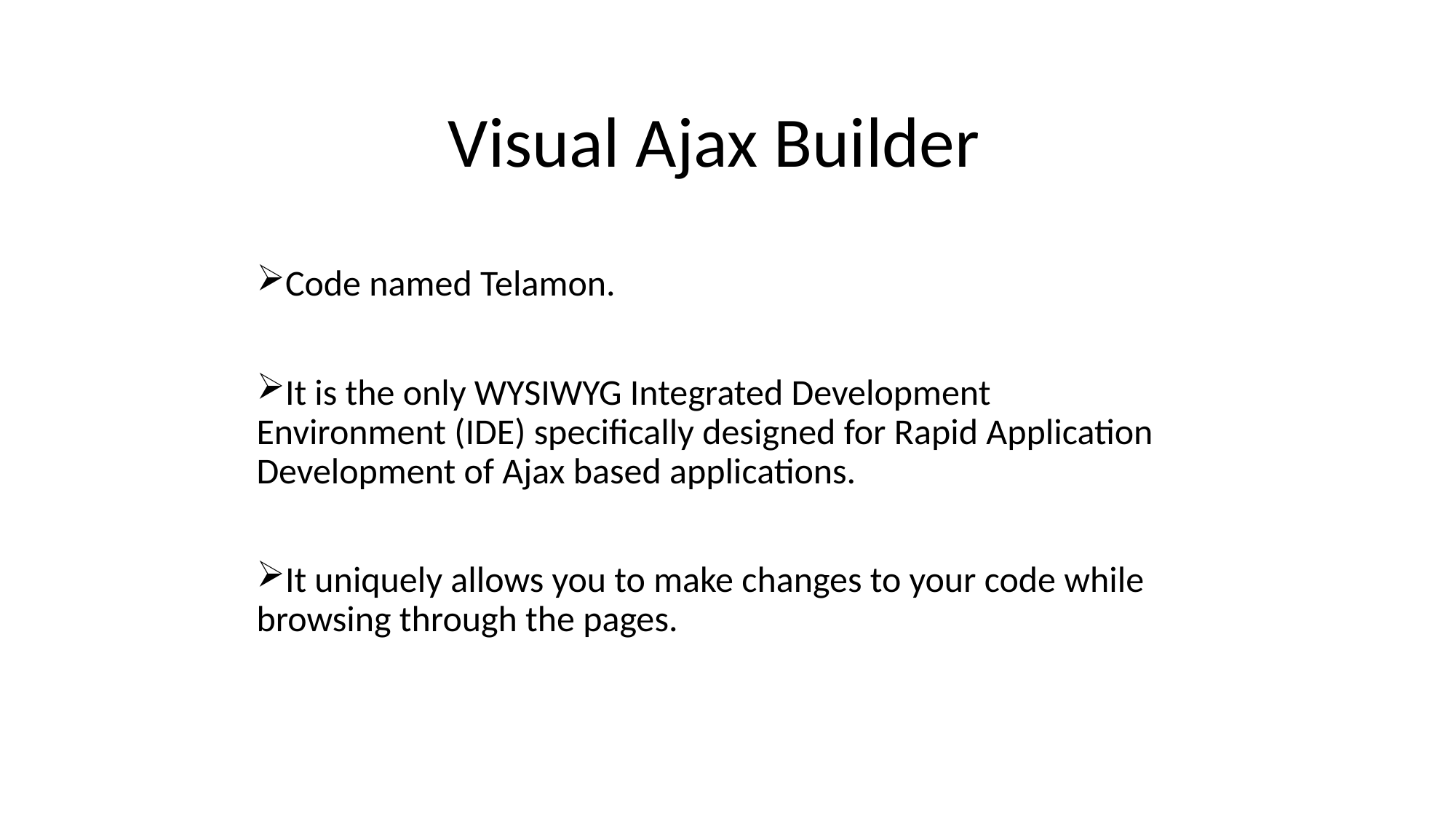

# Visual Ajax Builder

Code named Telamon.

It is the only WYSIWYG Integrated Development Environment (IDE) specifically designed for Rapid Application Development of Ajax based applications.

It uniquely allows you to make changes to your code while browsing through the pages.